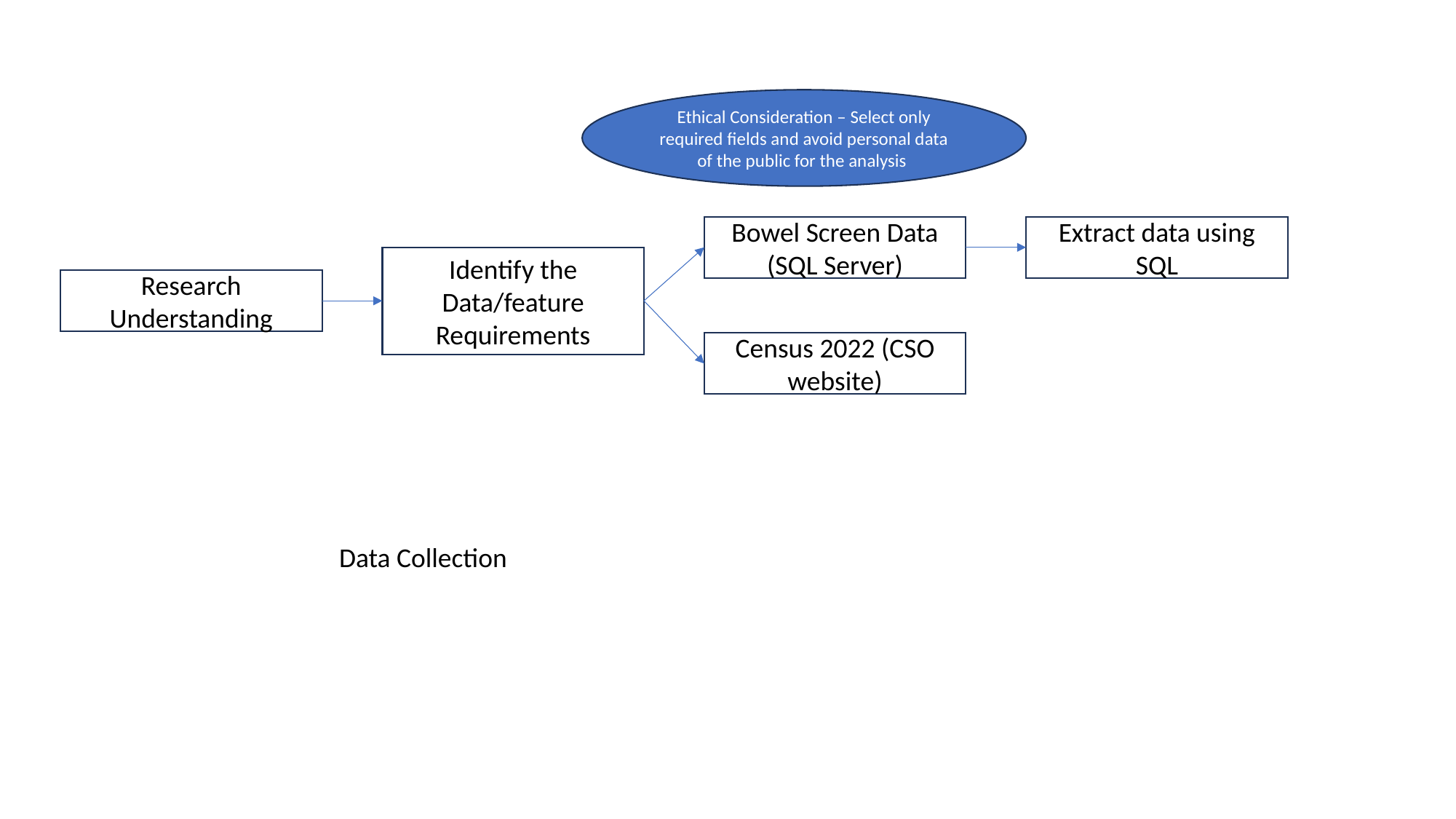

Ethical Consideration – Select only required fields and avoid personal data of the public for the analysis
Bowel Screen Data (SQL Server)
Extract data using SQL
Identify the Data/feature Requirements
Research Understanding
Census 2022 (CSO website)
Data Collection